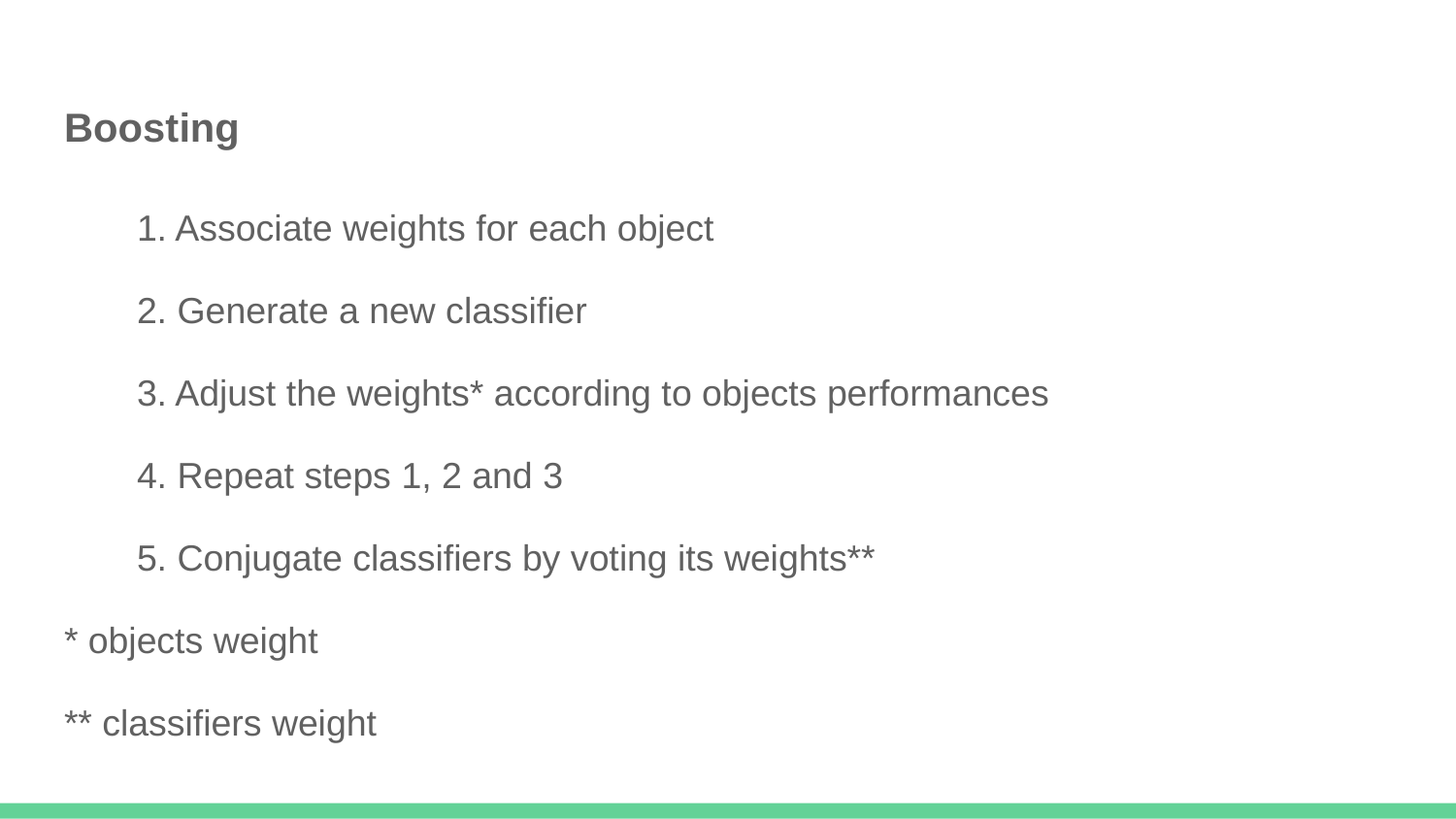

# Boosting
1. Associate weights for each object
2. Generate a new classifier
3. Adjust the weights* according to objects performances
4. Repeat steps 1, 2 and 3
5. Conjugate classifiers by voting its weights**
* objects weight
** classifiers weight